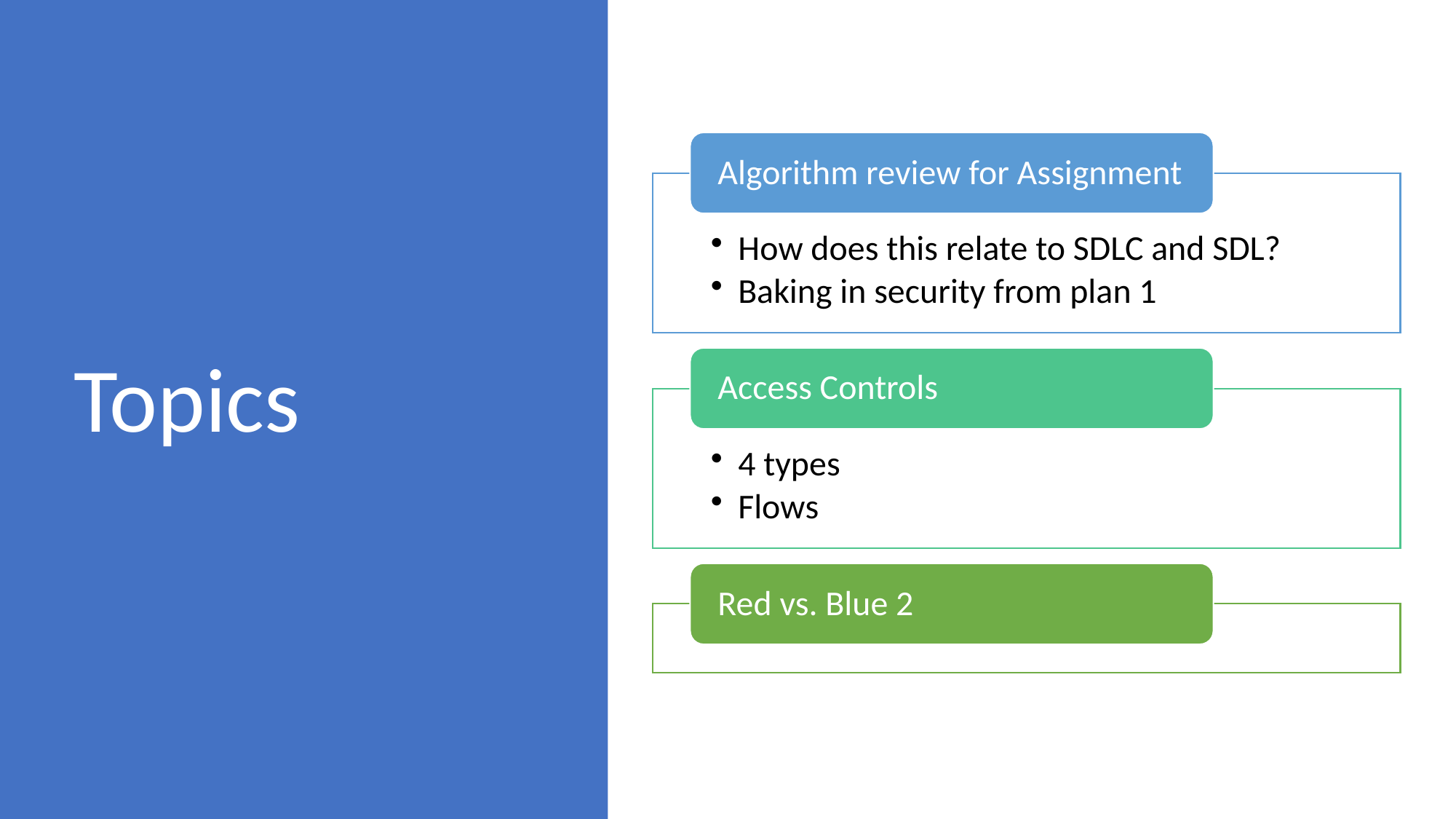

# Topics
How does this relate to SDLC and SDL?
Baking in security from plan 1
Algorithm review for Assignment
4 types
Flows
Access Controls
Red vs. Blue 2